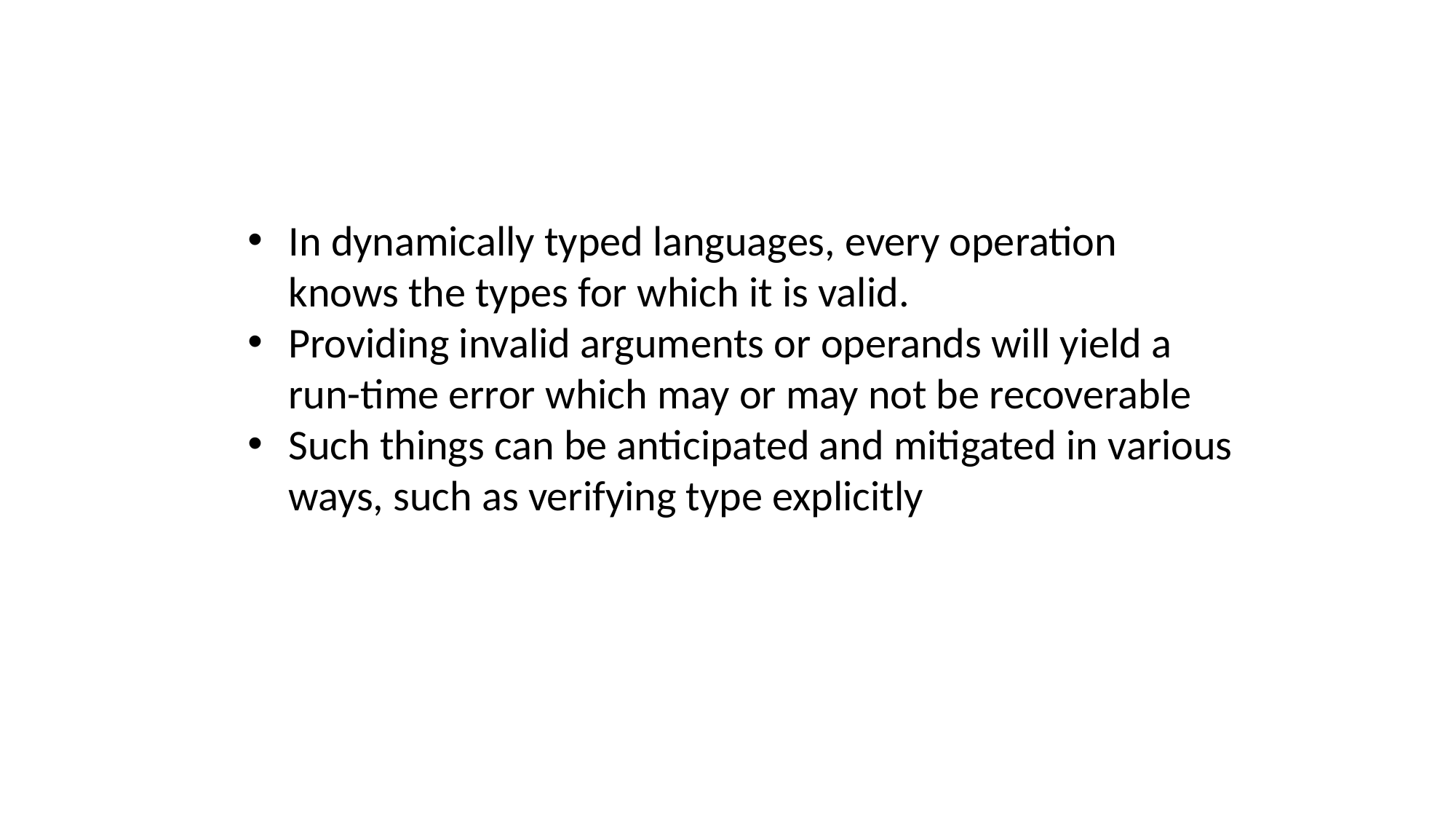

In dynamically typed languages, every operation knows the types for which it is valid.
Providing invalid arguments or operands will yield a run-time error which may or may not be recoverable
Such things can be anticipated and mitigated in various ways, such as verifying type explicitly